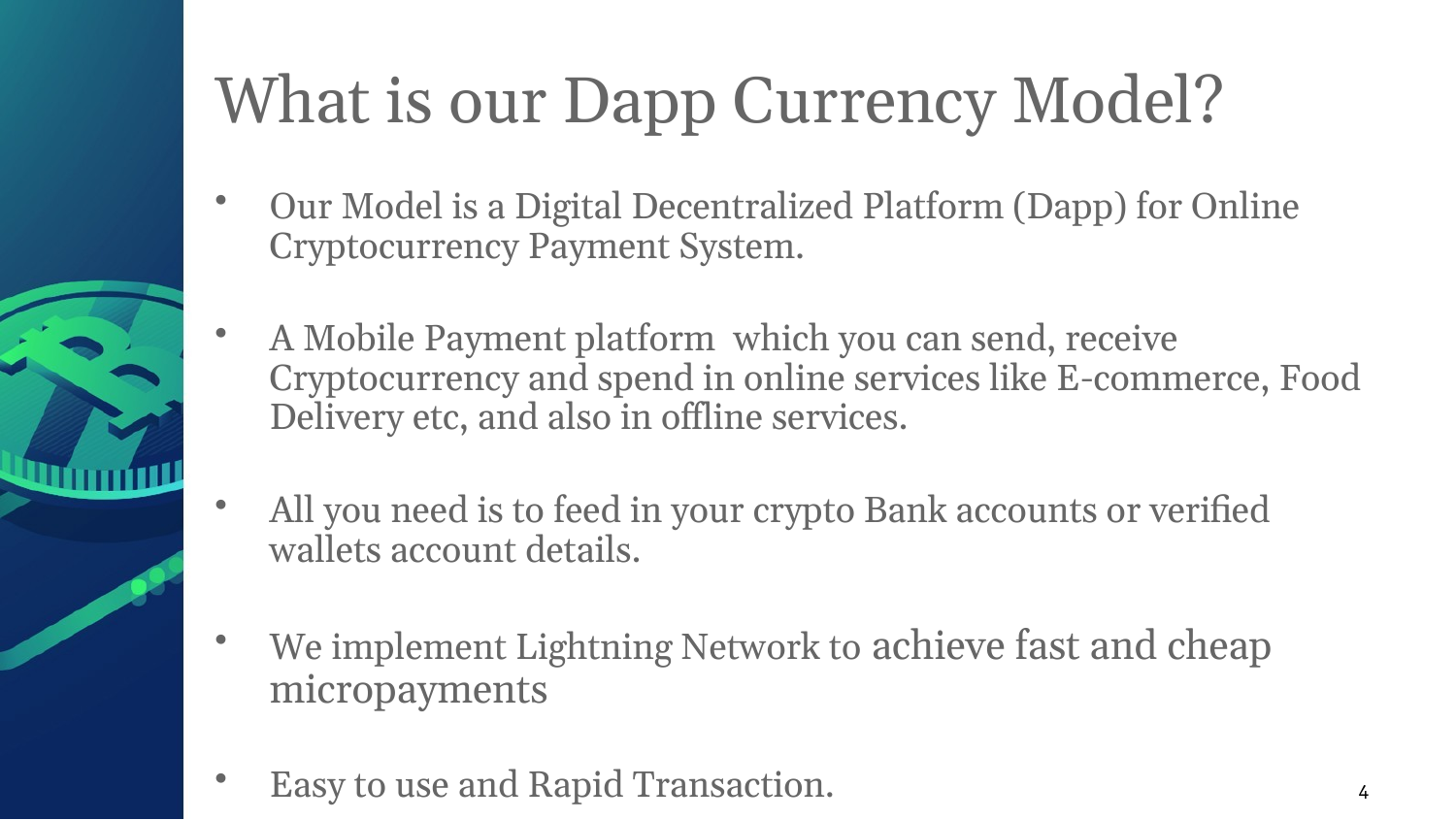

# What is our Dapp Currency Model?
Our Model is a Digital Decentralized Platform (Dapp) for Online Cryptocurrency Payment System.

A Mobile Payment platform  which you can send, receive Cryptocurrency and spend in online services like E-commerce, Food Delivery etc, and also in offline services.

All you need is to feed in your crypto Bank accounts or verified wallets account details.

We implement Lightning Network to achieve fast and cheap micropayments

Easy to use and Rapid Transaction.

4